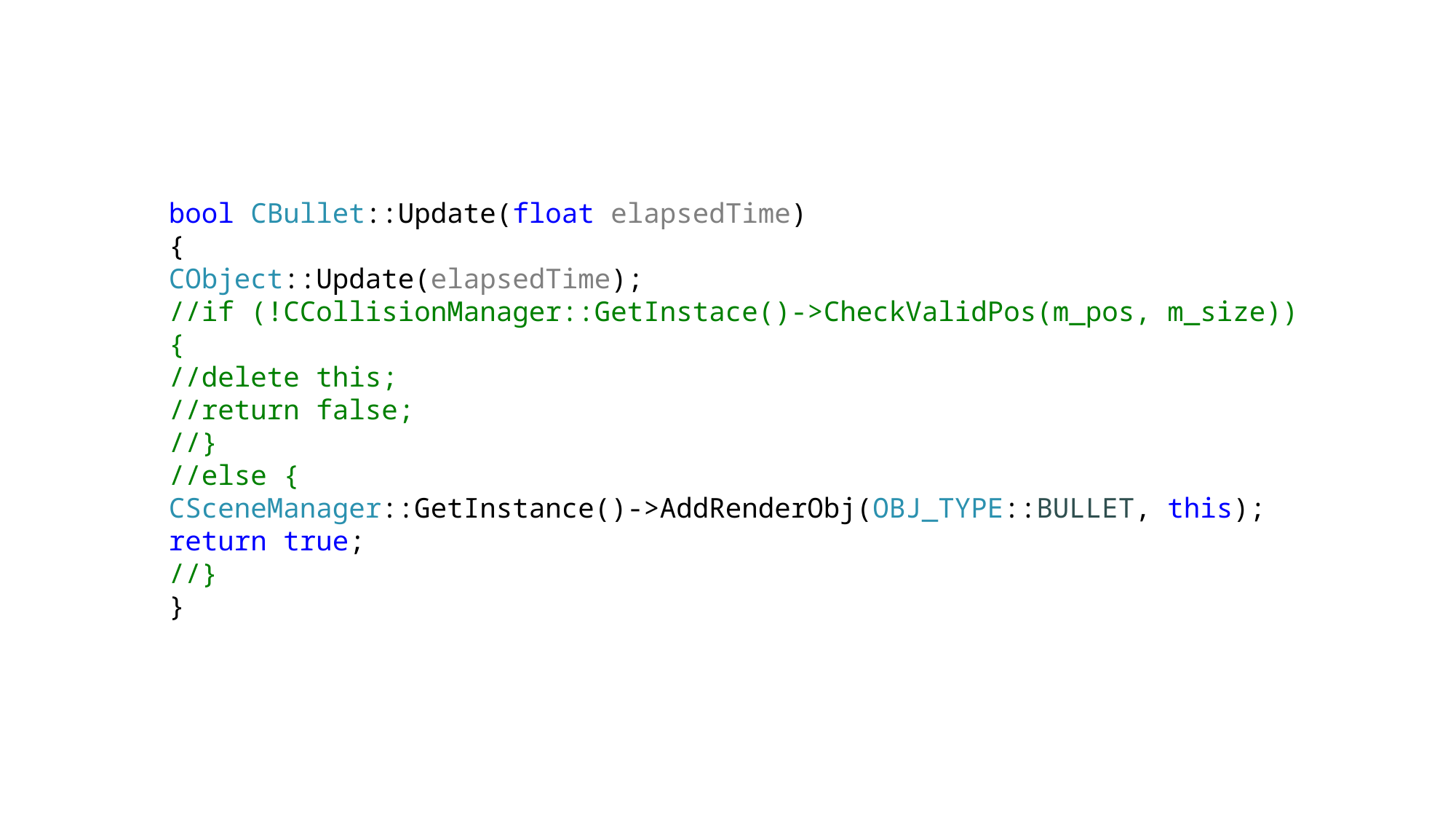

bool CBullet::Update(float elapsedTime)
{
CObject::Update(elapsedTime);
//if (!CCollisionManager::GetInstace()->CheckValidPos(m_pos, m_size)) {
//delete this;
//return false;
//}
//else {
CSceneManager::GetInstance()->AddRenderObj(OBJ_TYPE::BULLET, this);
return true;
//}
}